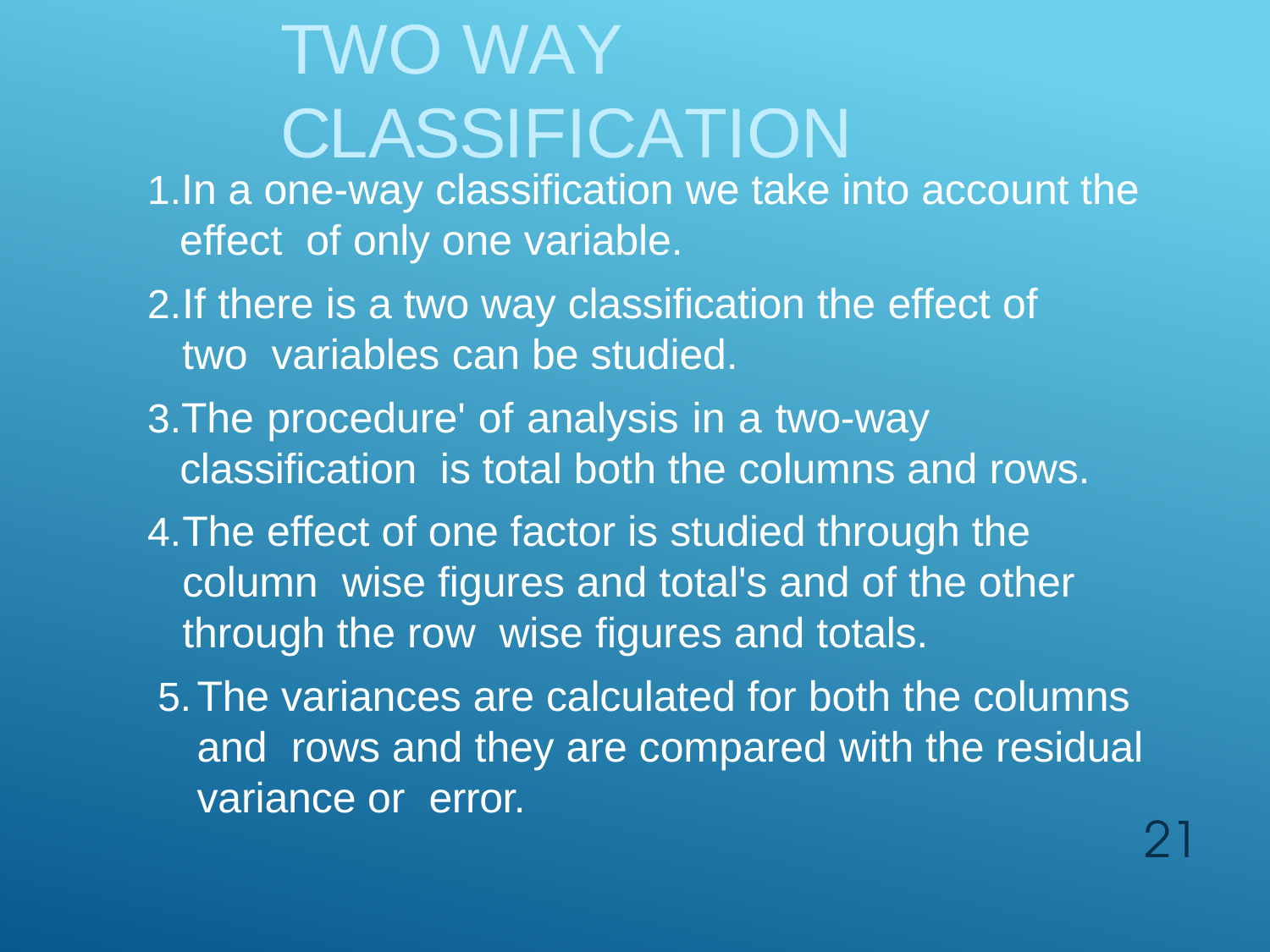

# TWO WAY CLASSIFICATION
In a one-way classification we take into account the effect  of only one variable.
If there is a two way classification the effect of two  variables can be studied.
The procedure' of analysis in a two-way classification  is total both the columns and rows.
The effect of one factor is studied through the column  wise figures and total's and of the other through the row  wise figures and totals.
The variances are calculated for both the columns and  rows and they are compared with the residual variance or  error.
21